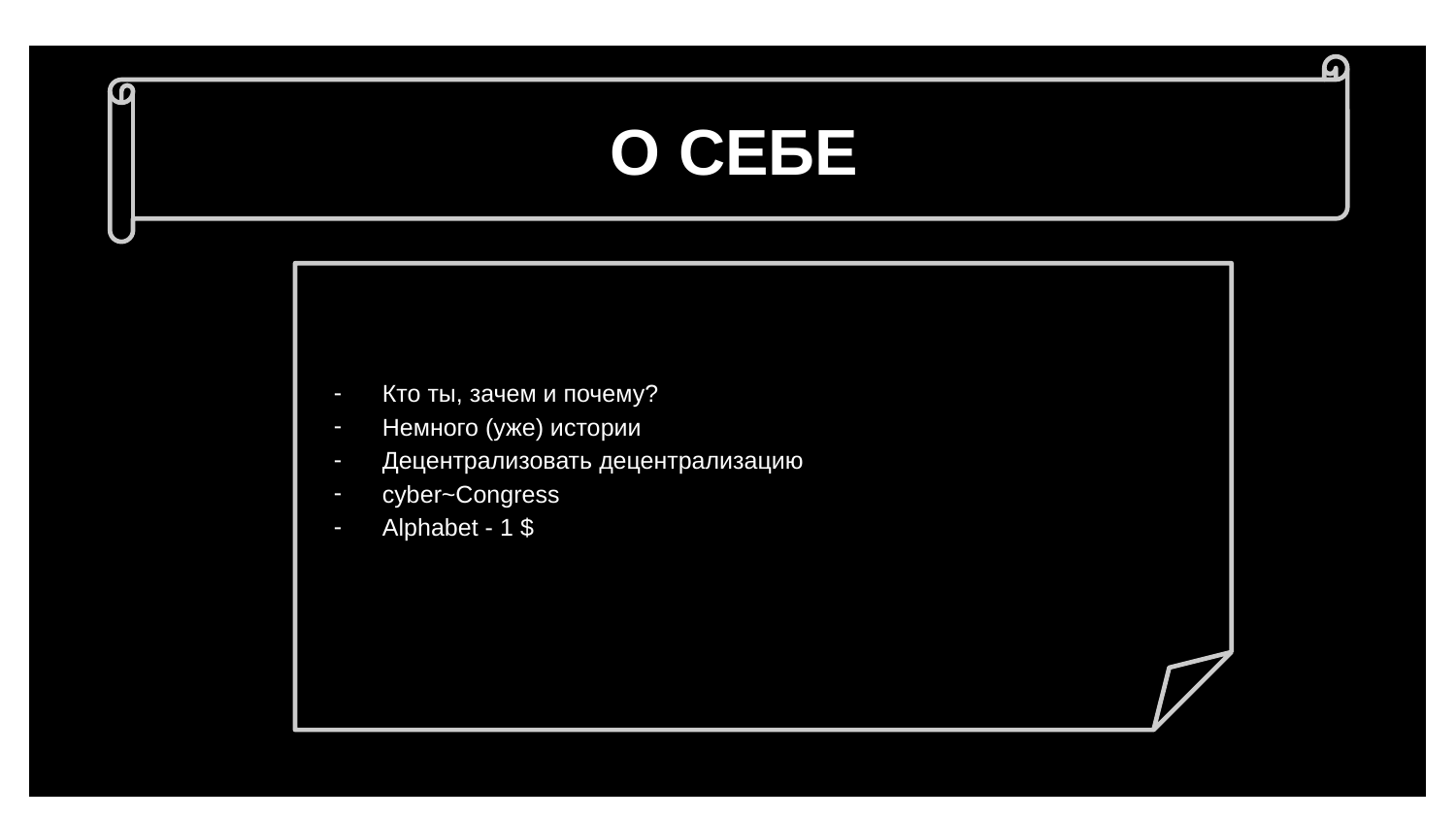

О СЕБЕ
Кто ты, зачем и почему?
Немного (уже) истории
Децентрализовать децентрализацию
cyber~Congress
Alphabet - 1 $